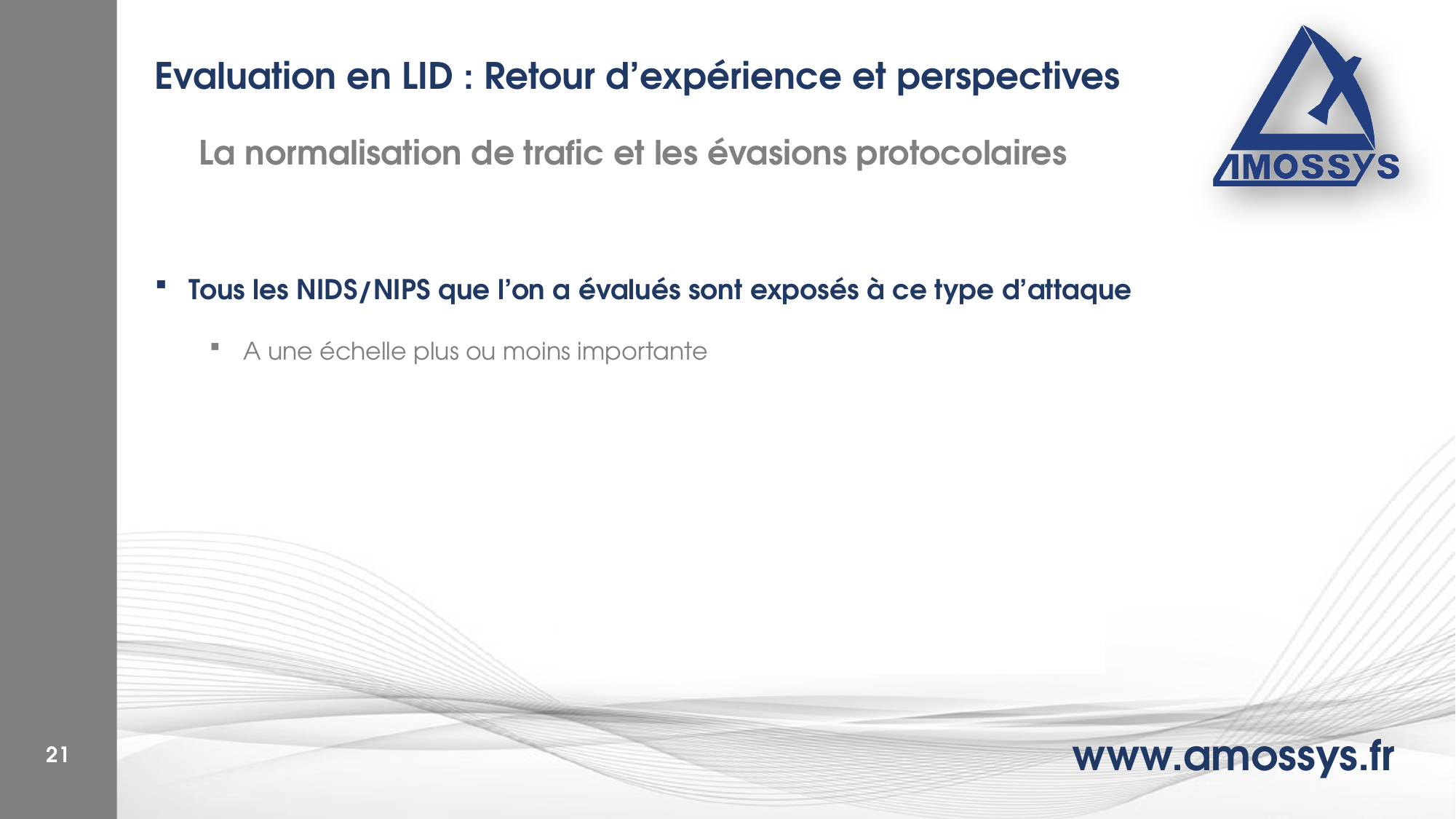

# Evaluation en LID : Retour d’expérience et perspectives
La normalisation de trafic et les évasions protocolaires
Tous les NIDS/NIPS que l’on a évalués sont exposés à ce type d’attaque
A une échelle plus ou moins importante
21